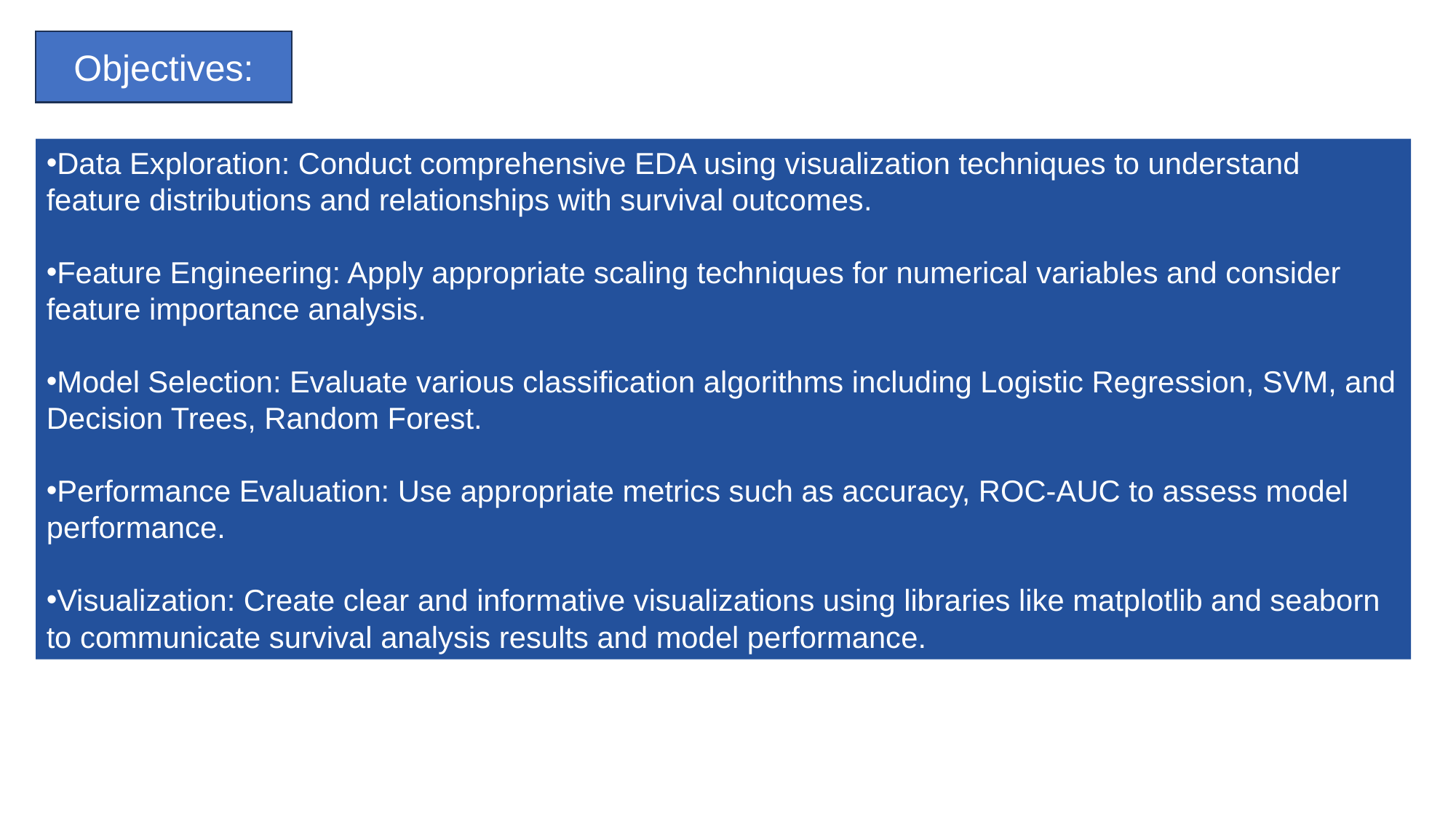

Objectives:
Data Exploration: Conduct comprehensive EDA using visualization techniques to understand feature distributions and relationships with survival outcomes.

Feature Engineering: Apply appropriate scaling techniques for numerical variables and consider feature importance analysis.

Model Selection: Evaluate various classification algorithms including Logistic Regression, SVM, and Decision Trees, Random Forest.

Performance Evaluation: Use appropriate metrics such as accuracy, ROC-AUC to assess model performance.

Visualization: Create clear and informative visualizations using libraries like matplotlib and seaborn to communicate survival analysis results and model performance.